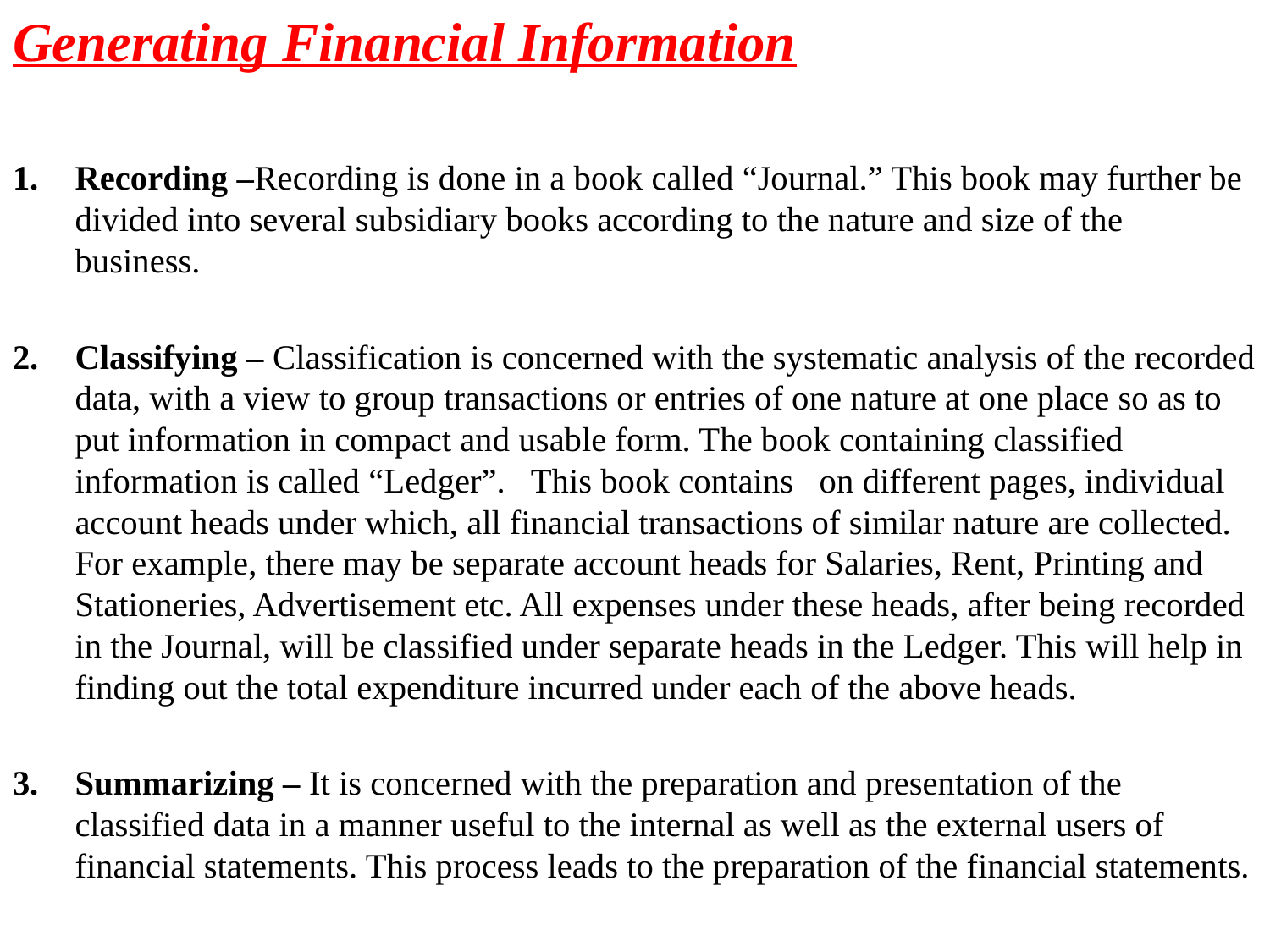

Generating Financial Information

Recording –Recording is done in a book called “Journal.” This book may further be divided into several subsidiary books according to the nature and size of the business.

Classifying – Classification is concerned with the systematic analysis of the recorded data, with a view to group transactions or entries of one nature at one place so as to put information in compact and usable form. The book containing classified information is called “Ledger”.   This book contains   on different pages, individual account heads under which, all financial transactions of similar nature are collected. For example, there may be separate account heads for Salaries, Rent, Printing and Stationeries, Advertisement etc. All expenses under these heads, after being recorded in the Journal, will be classified under separate heads in the Ledger. This will help in finding out the total expenditure incurred under each of the above heads.

Summarizing – It is concerned with the preparation and presentation of the classified data in a manner useful to the internal as well as the external users of financial statements. This process leads to the preparation of the financial statements.